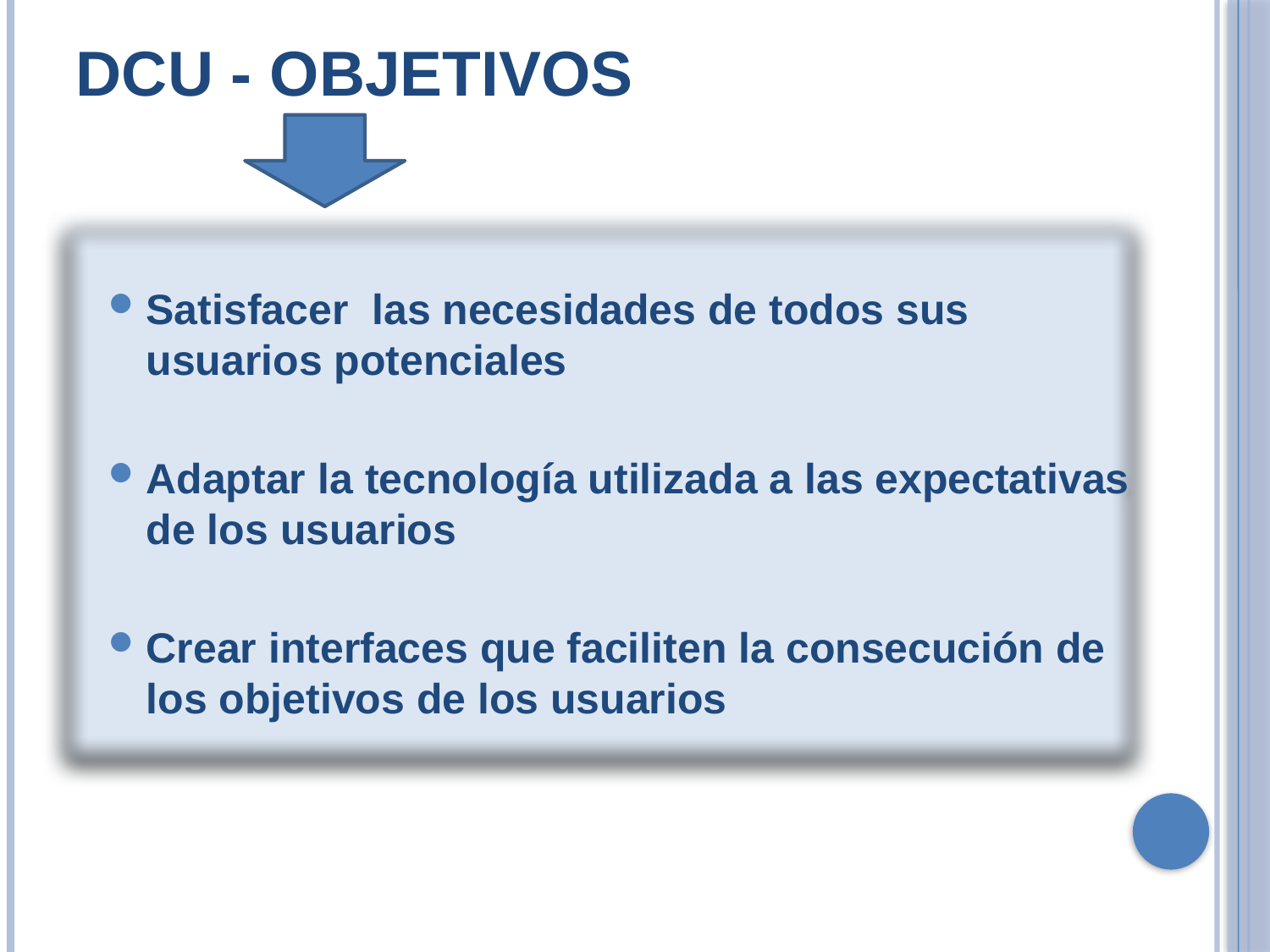

# DCU - Objetivos

Satisfacer  las necesidades de todos sus usuarios potenciales

Adaptar la tecnología utilizada a las expectativas de los usuarios

Crear interfaces que faciliten la consecución de los objetivos de los usuarios